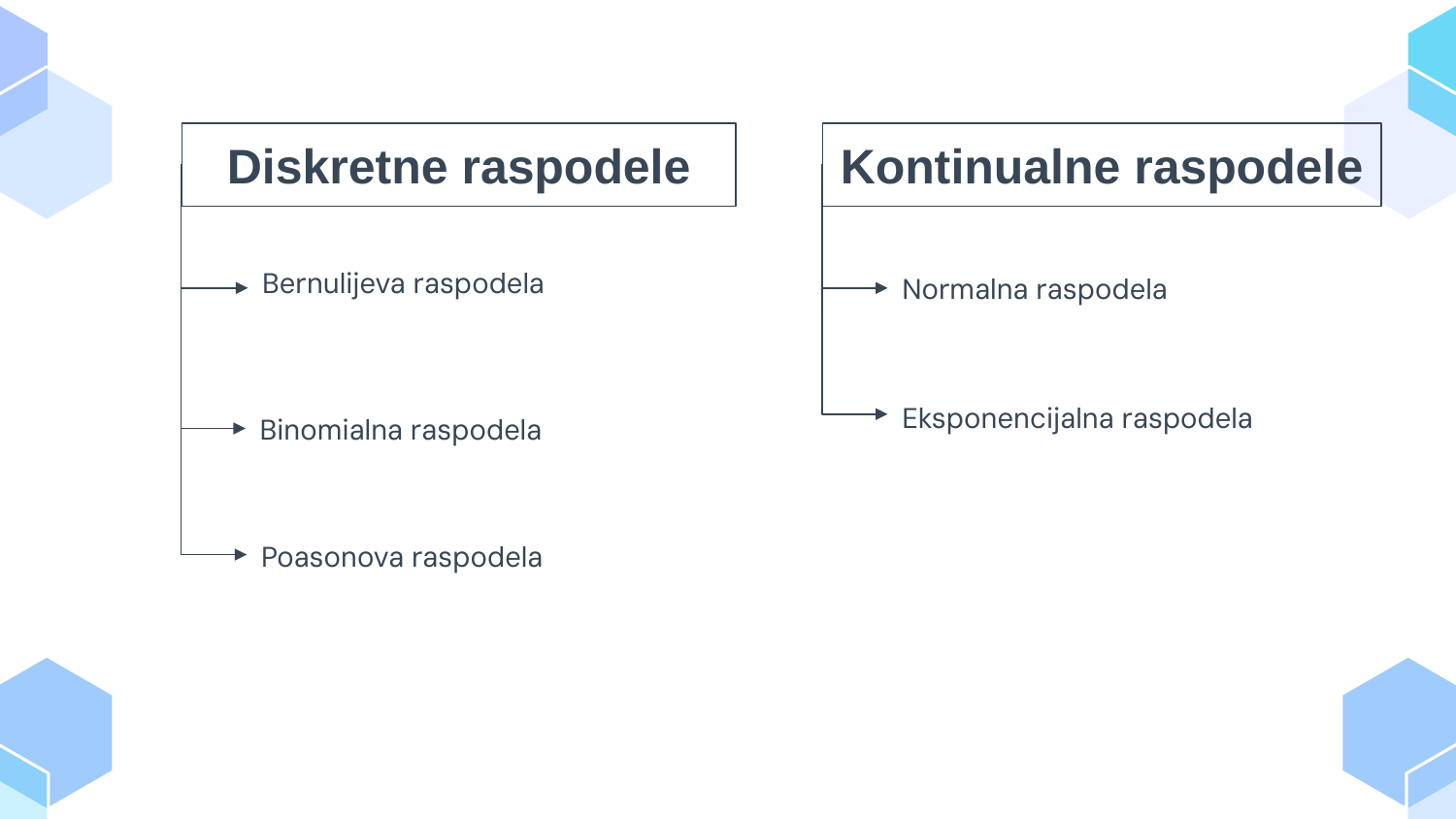

Kontinualne raspodele
Diskretne raspodele
Bernulijeva raspodela
Normalna raspodela
Eksponencijalna raspodela
Binomialna raspodela
Poasonova raspodela